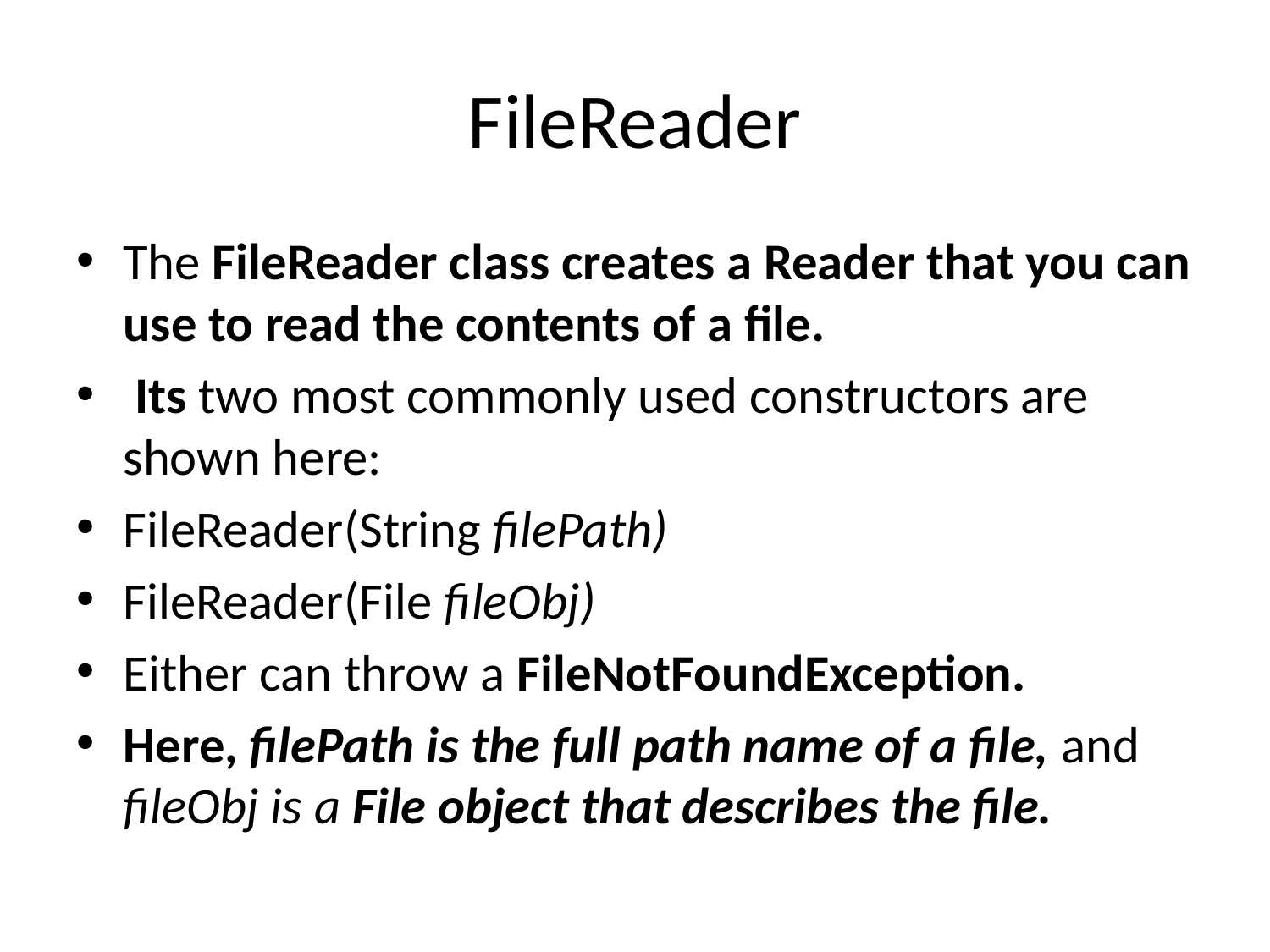

# FileReader
The FileReader class creates a Reader that you can use to read the contents of a file.
 Its two most commonly used constructors are shown here:
FileReader(String filePath)
FileReader(File fileObj)
Either can throw a FileNotFoundException.
Here, filePath is the full path name of a file, and fileObj is a File object that describes the file.